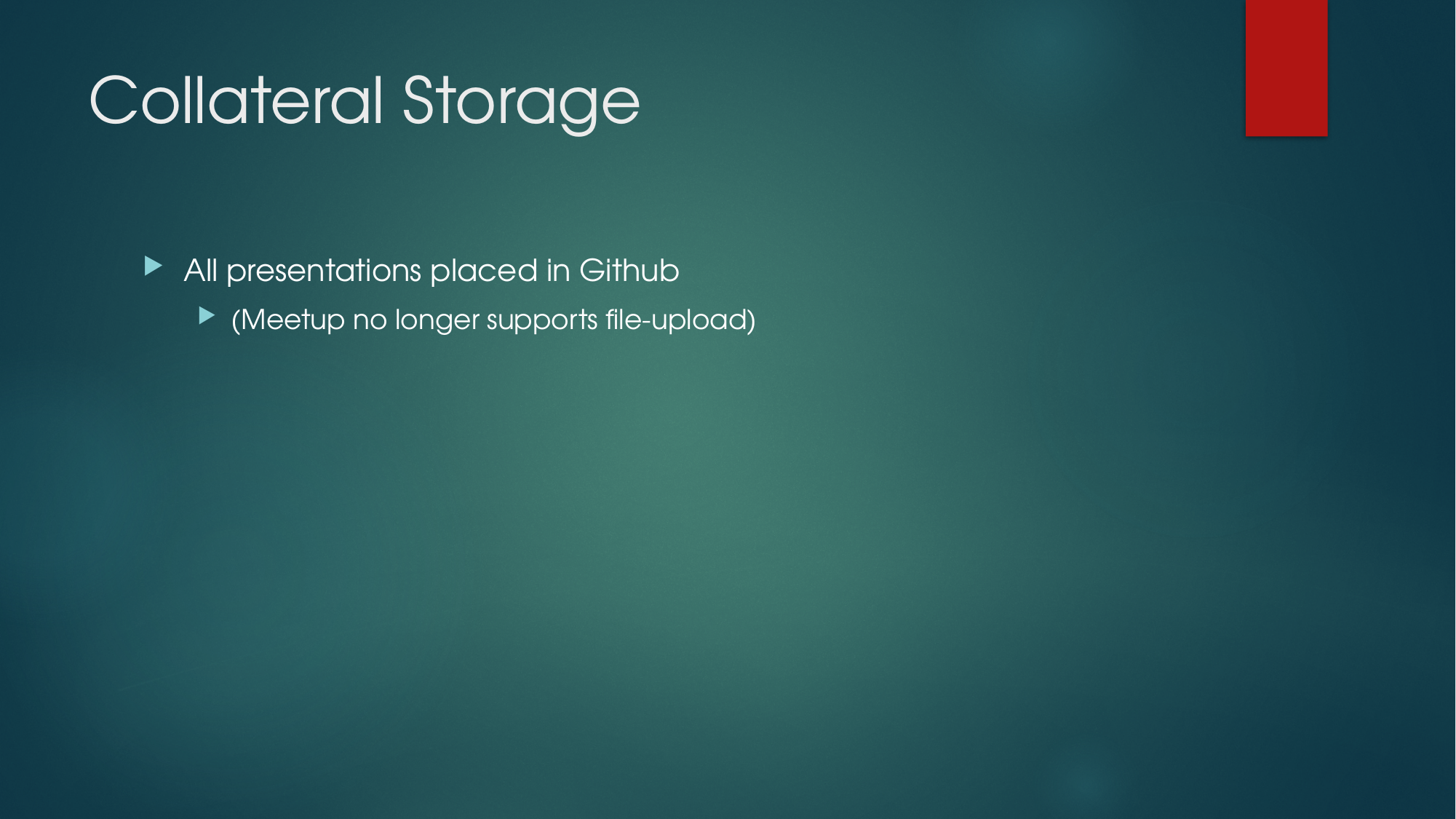

# Collateral Storage
All presentations placed in Github
(Meetup no longer supports file-upload)